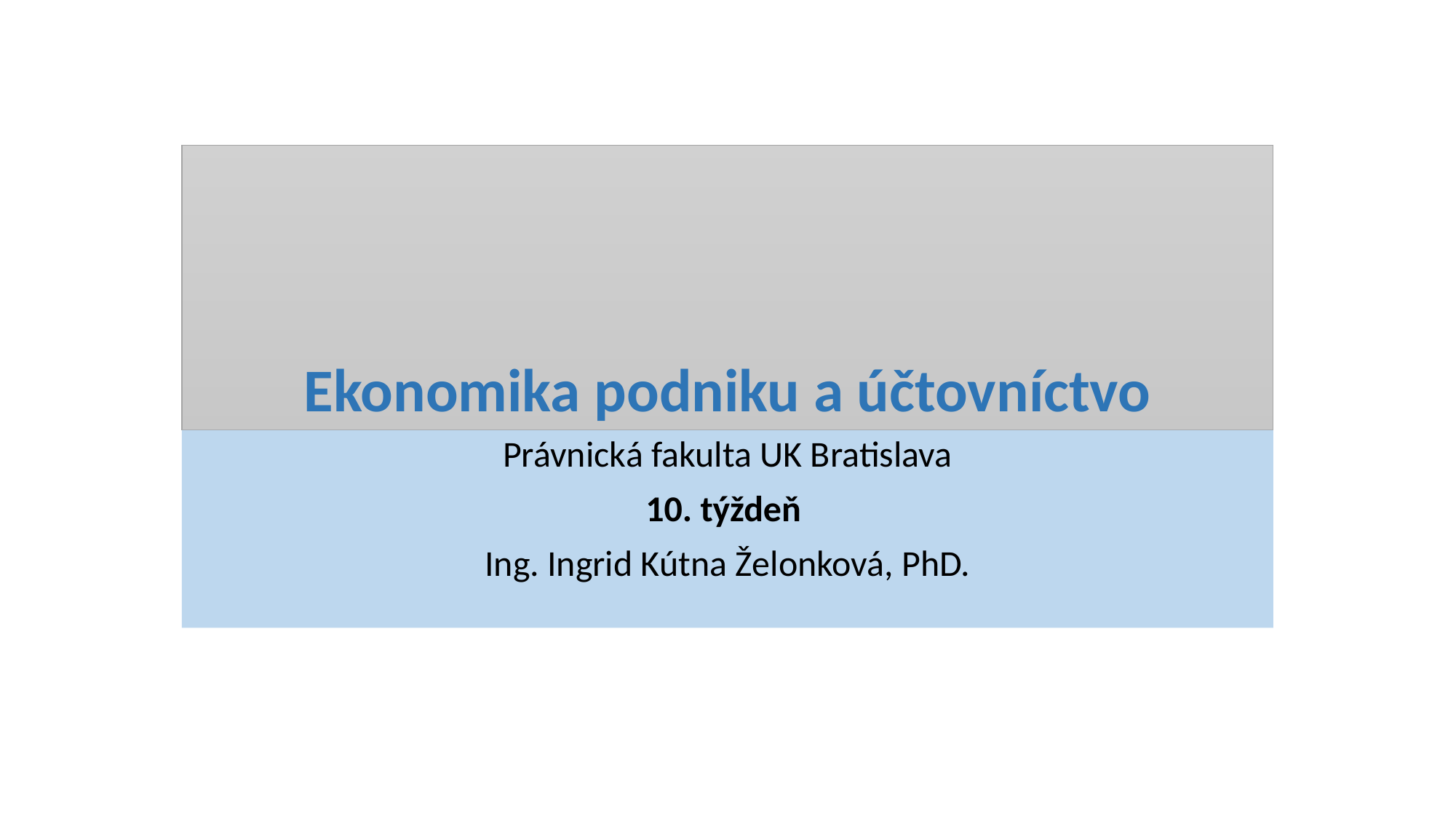

# Ekonomika podniku a účtovníctvo
Právnická fakulta UK Bratislava
10. týždeň
Ing. Ingrid Kútna Želonková, PhD.